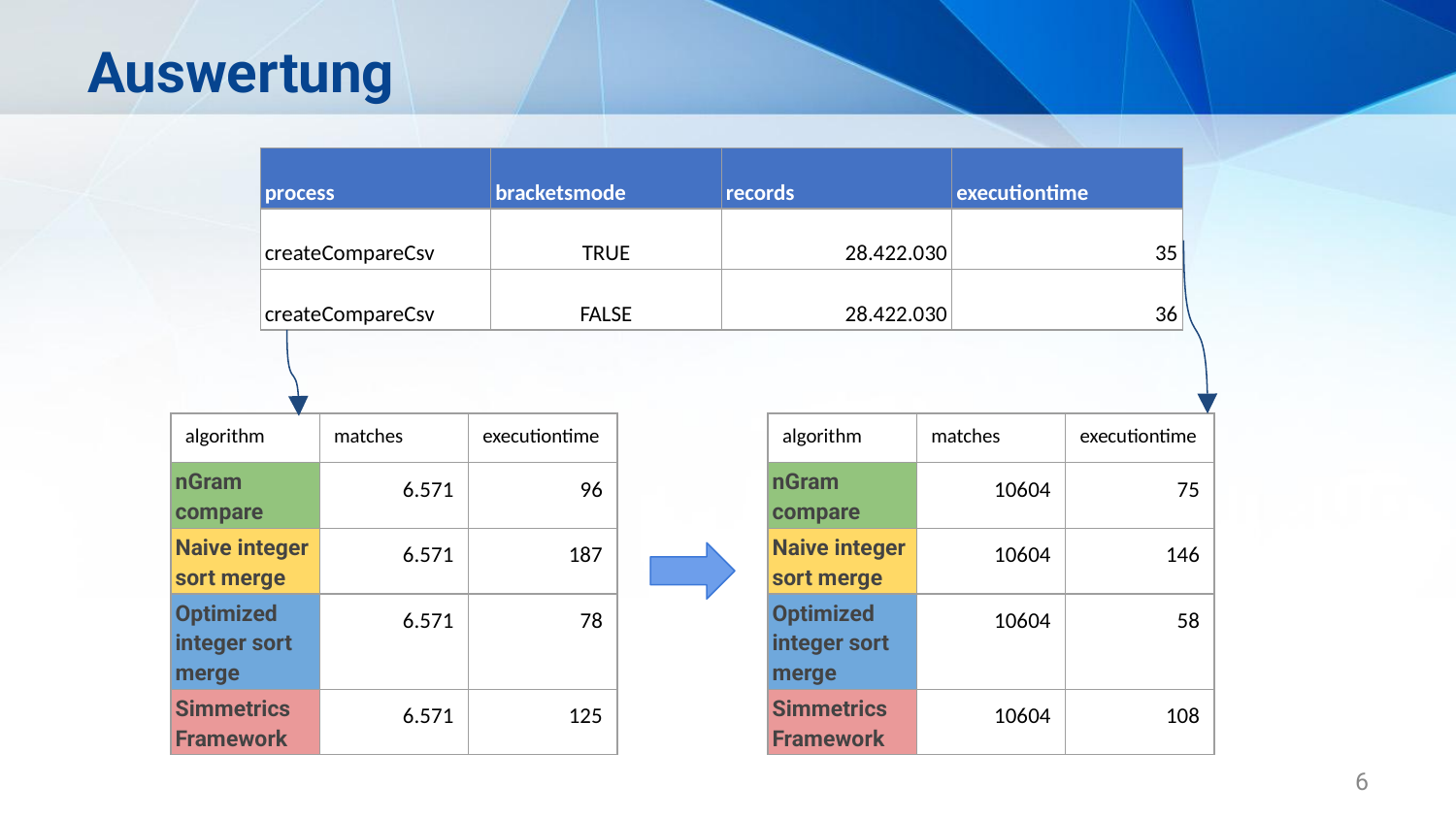

Auswertung

| process | bracketsmode | records | executiontime |
| --- | --- | --- | --- |
| createCompareCsv | TRUE | 28.422.030 | 35 |
| createCompareCsv | FALSE | 28.422.030 | 36 |
| algorithm | matches | executiontime |
| --- | --- | --- |
| nGram compare | 6.571 | 96 |
| Naive integer sort merge | 6.571 | 187 |
| Optimized integer sort merge | 6.571 | 78 |
| Simmetrics Framework | 6.571 | 125 |
| algorithm | matches | executiontime |
| --- | --- | --- |
| nGram compare | 10604 | 75 |
| Naive integer sort merge | 10604 | 146 |
| Optimized integer sort merge | 10604 | 58 |
| Simmetrics Framework | 10604 | 108 |

6